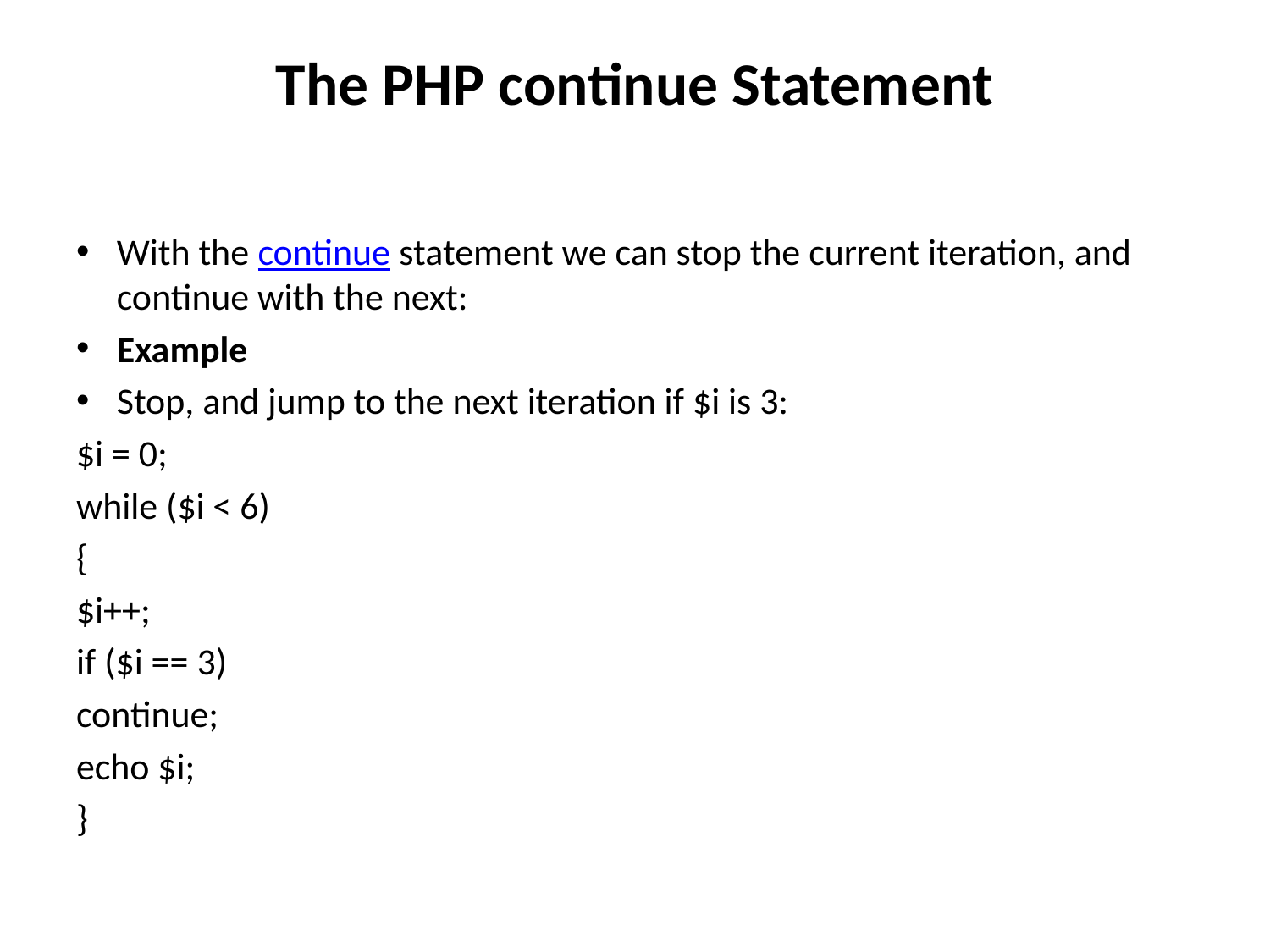

# The PHP continue Statement
With the continue statement we can stop the current iteration, and continue with the next:
Example
Stop, and jump to the next iteration if $i is 3:
$i = 0;
while ($i < 6)
{
$i++;
if ($i == 3)
continue;
echo $i;
}